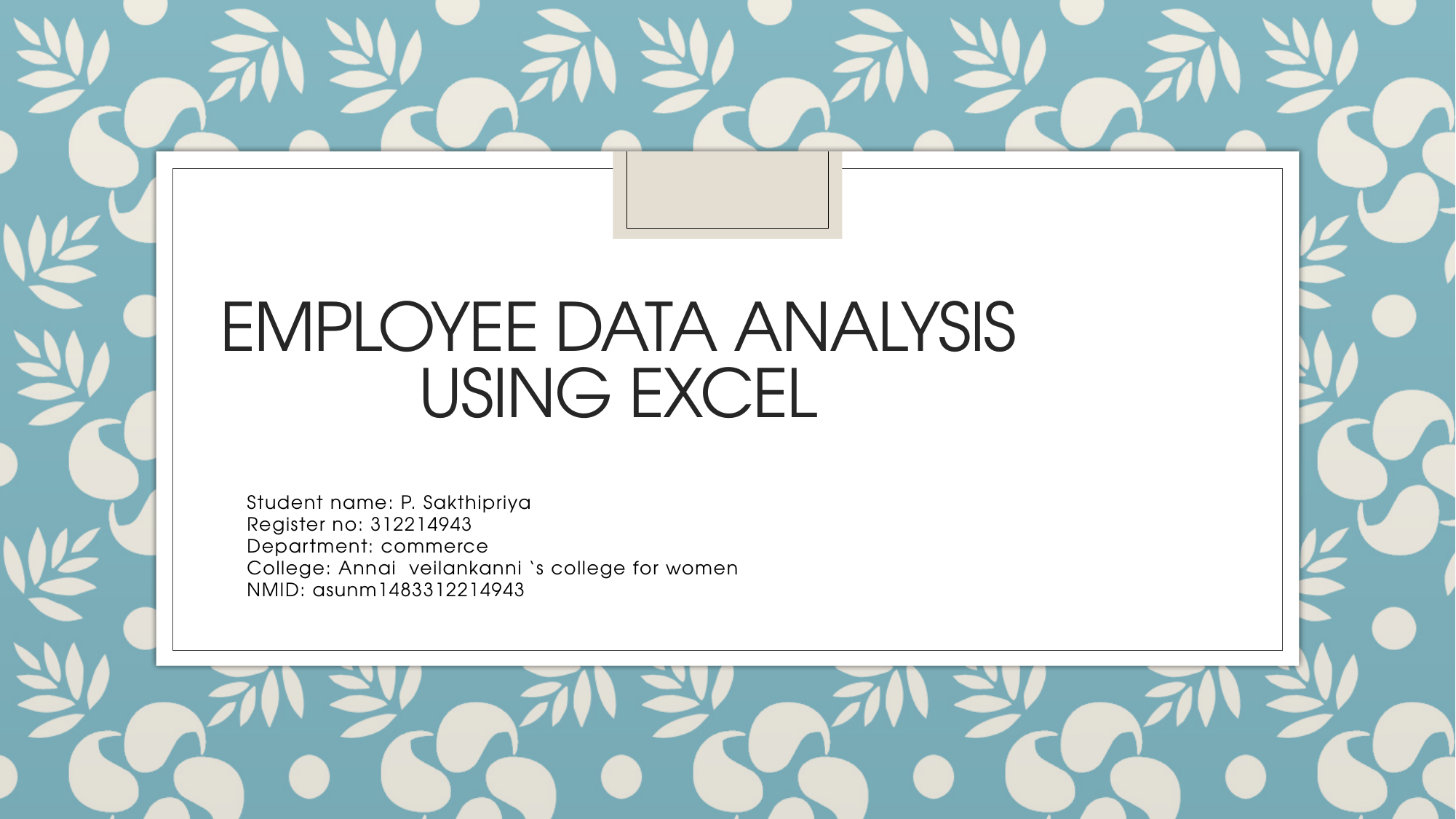

# Employee data analysis using Excel

Student name: P. Sakthipriya
Register no: 312214943
Department: commerce
College: Annai  veilankanni ‘s college for women
NMID: asunm1483312214943